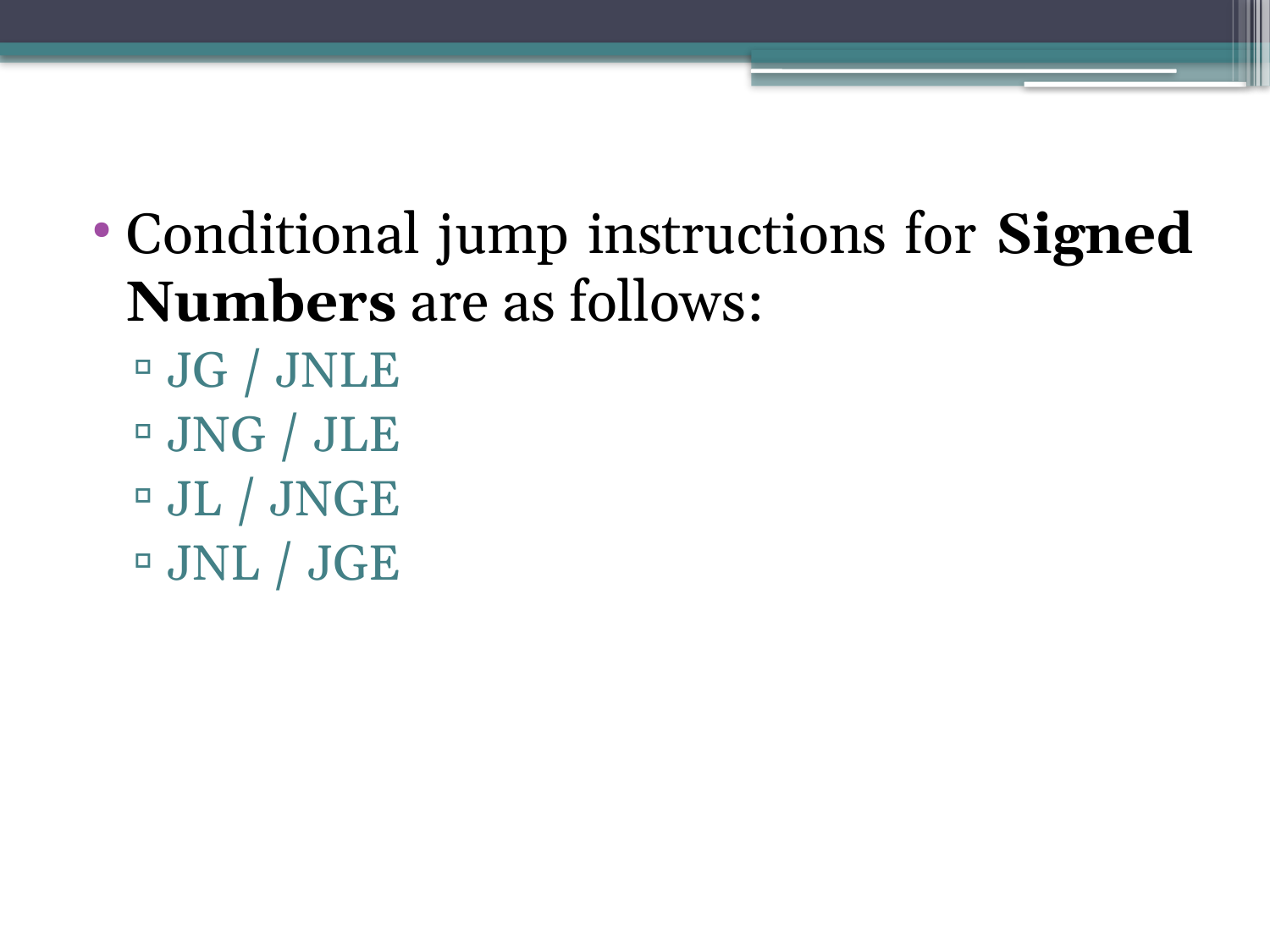

Conditional jump instructions for Signed Numbers are as follows:
JG / JNLE
JNG / JLE
JL / JNGE
JNL / JGE